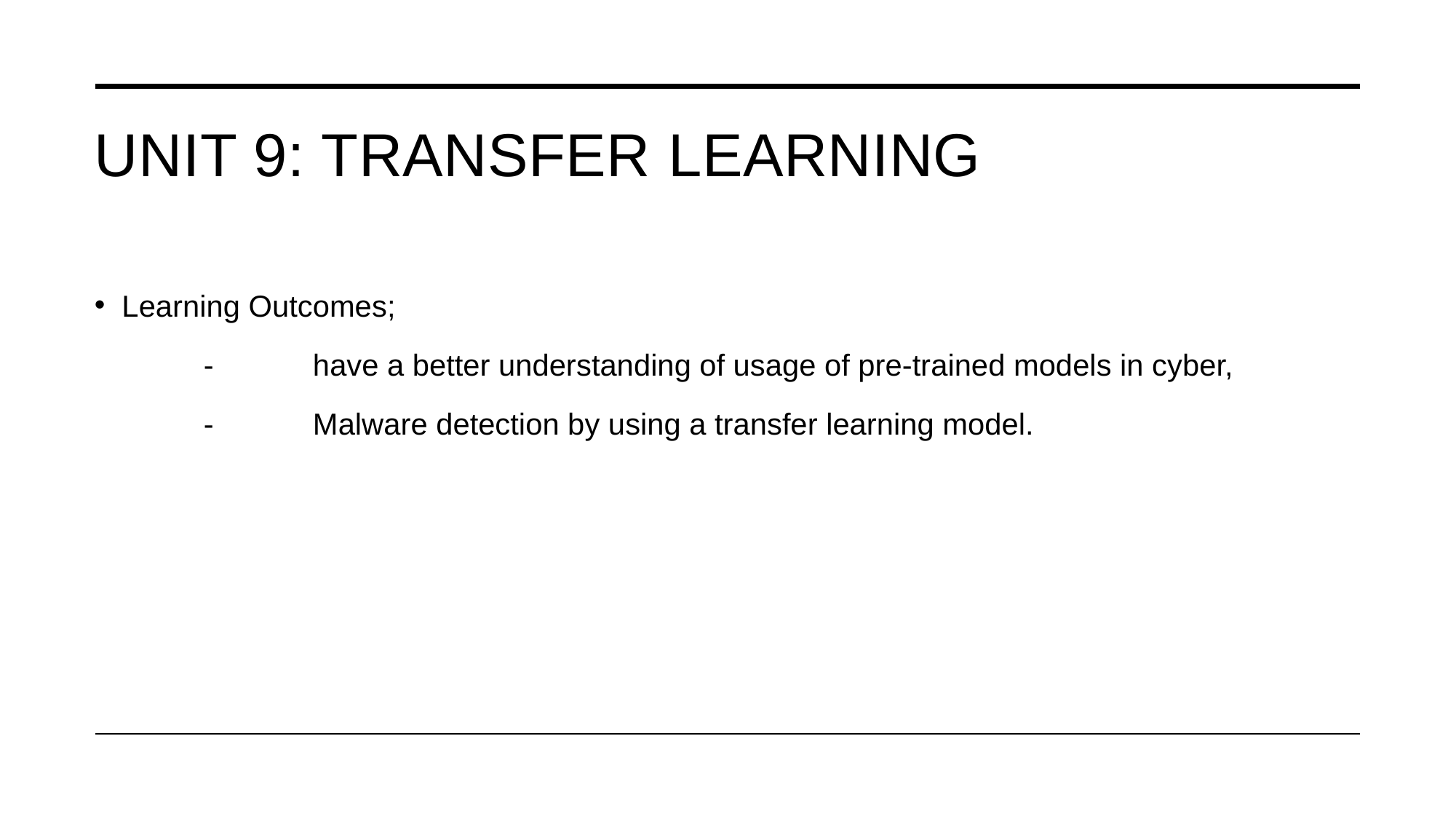

# UNIT 9: transfer learning
Learning Outcomes;
	-	have a better understanding of usage of pre-trained models in cyber,
	-	Malware detection by using a transfer learning model.